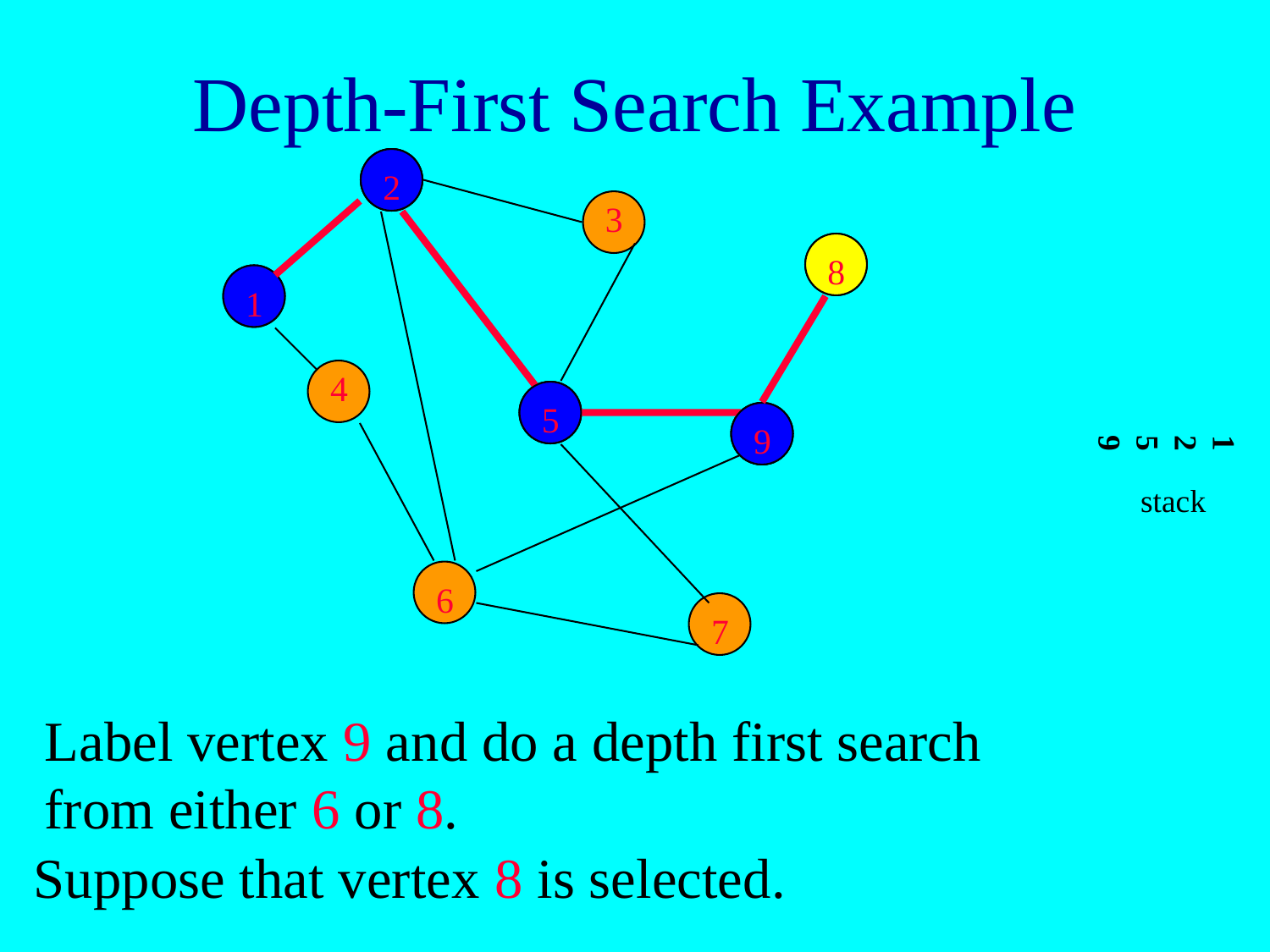

# Depth-First Search Example

2

2
2

3

8

8

1
1

4

5

5
5

9

9

9

1
2
5
9

stack

6

7
Label vertex 9 and do a depth first search from either 6 or 8.
Suppose that vertex 8 is selected.